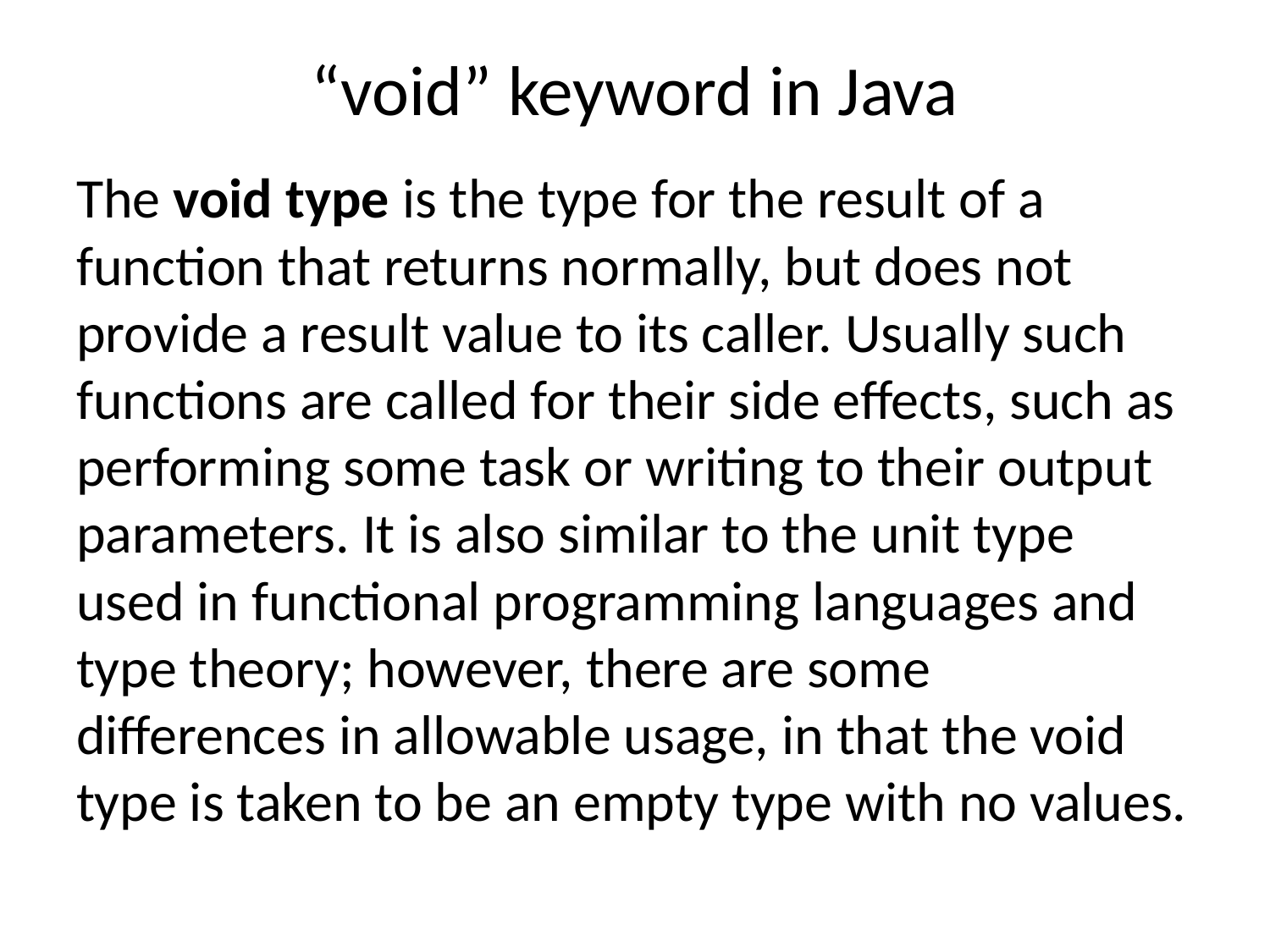

# “void” keyword in Java
The void type is the type for the result of a function that returns normally, but does not provide a result value to its caller. Usually such functions are called for their side effects, such as performing some task or writing to their output parameters. It is also similar to the unit type used in functional programming languages and type theory; however, there are some differences in allowable usage, in that the void type is taken to be an empty type with no values.